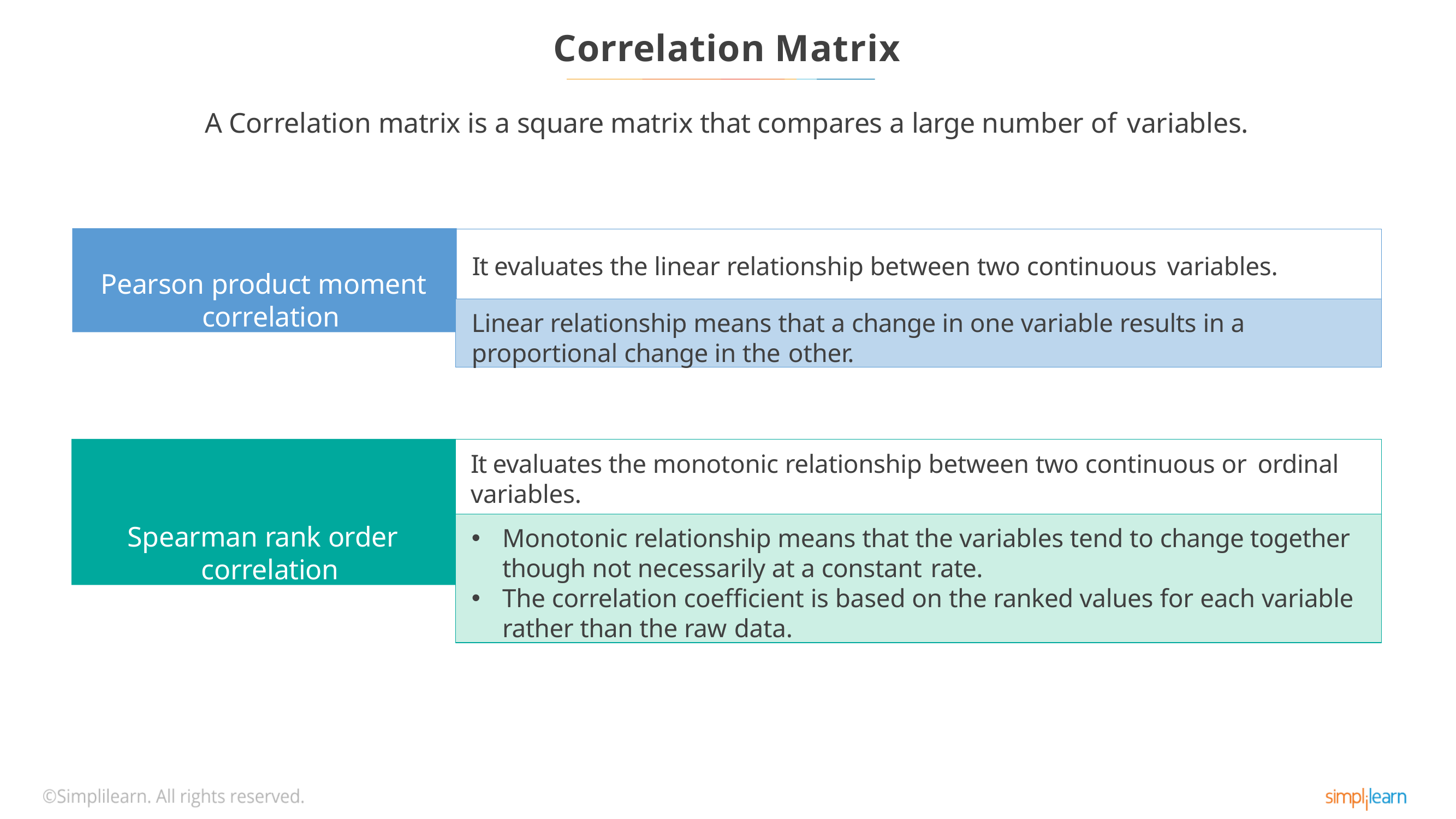

# Correlation Matrix

A Correlation matrix is a square matrix that compares a large number of variables.

Pearson product moment  correlation

It evaluates the linear relationship between two continuous variables.
Linear relationship means that a change in one variable results in a  proportional change in the other.

Spearman rank order  correlation

It evaluates the monotonic relationship between two continuous or ordinal
variables.
Monotonic relationship means that the variables tend to change together  though not necessarily at a constant rate.
The correlation coefficient is based on the ranked values for each variable  rather than the raw data.